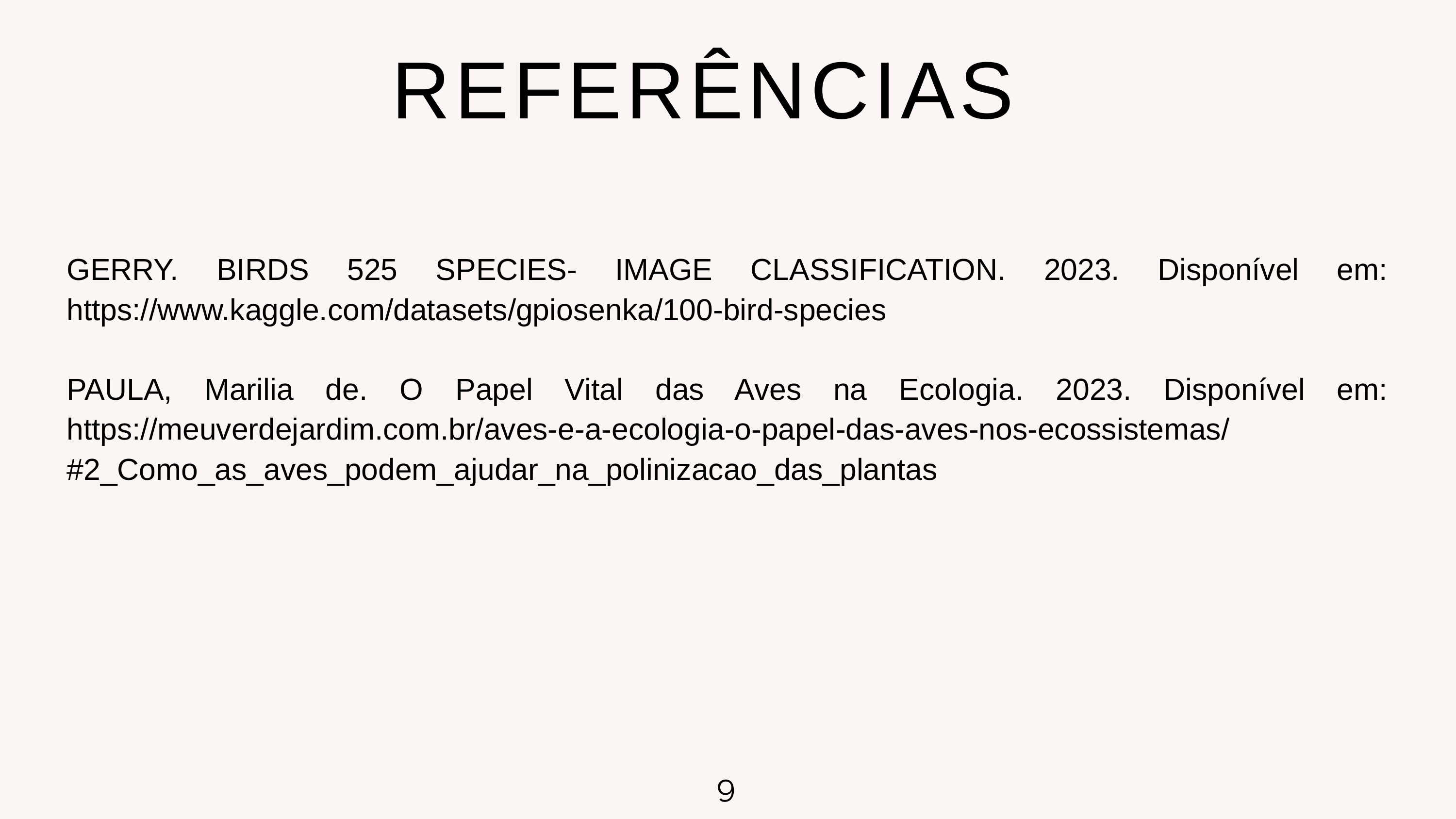

REFERÊNCIAS
GERRY. BIRDS 525 SPECIES- IMAGE CLASSIFICATION. 2023. Disponível em: https://www.kaggle.com/datasets/gpiosenka/100-bird-species

PAULA, Marilia de. O Papel Vital das Aves na Ecologia. 2023. Disponível em: https://meuverdejardim.com.br/aves-e-a-ecologia-o-papel-das-aves-nos-ecossistemas/#2_Como_as_aves_podem_ajudar_na_polinizacao_das_plantas
9